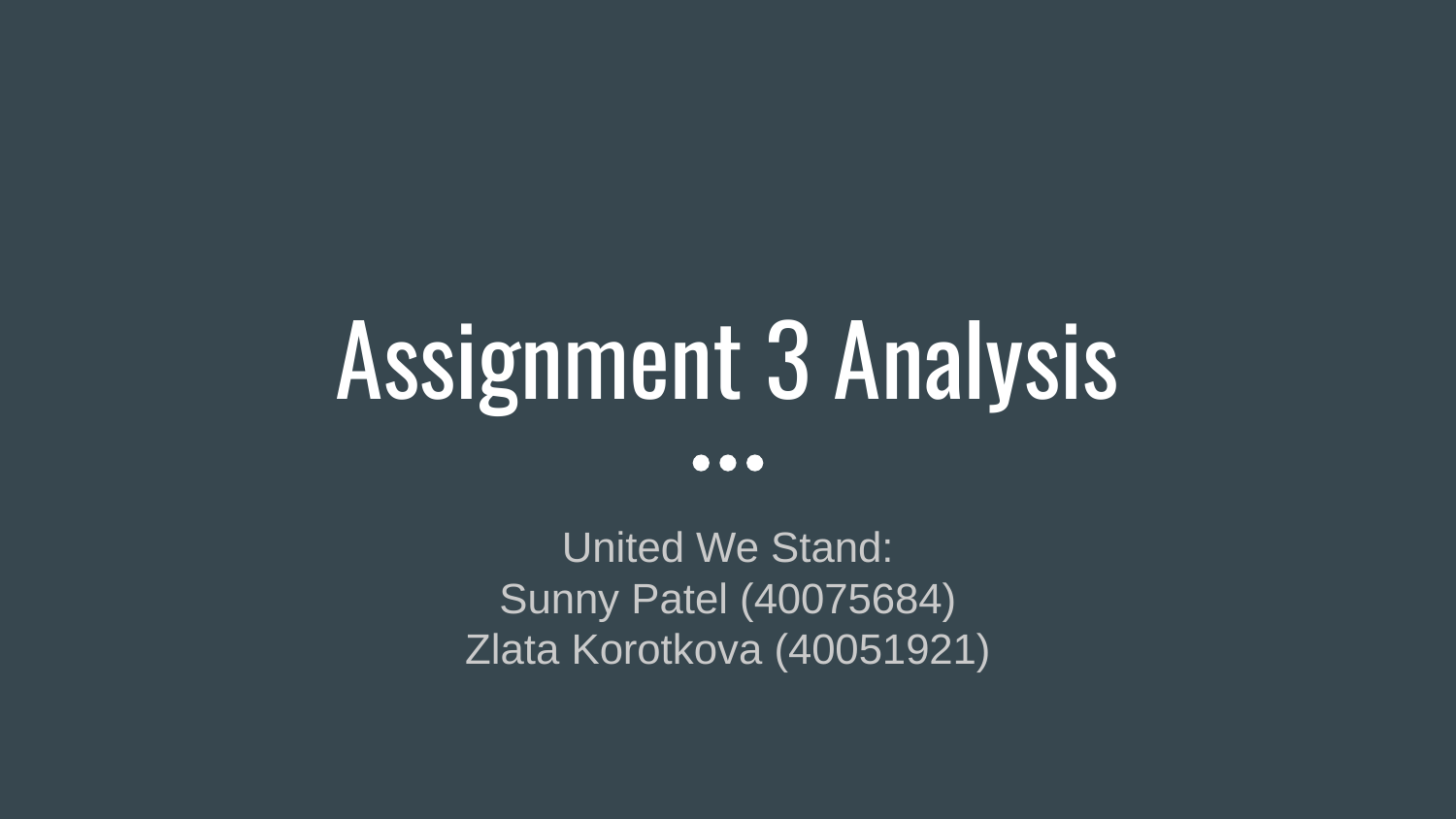

# Assignment 3 Analysis
United We Stand:
Sunny Patel (40075684)
Zlata Korotkova (40051921)